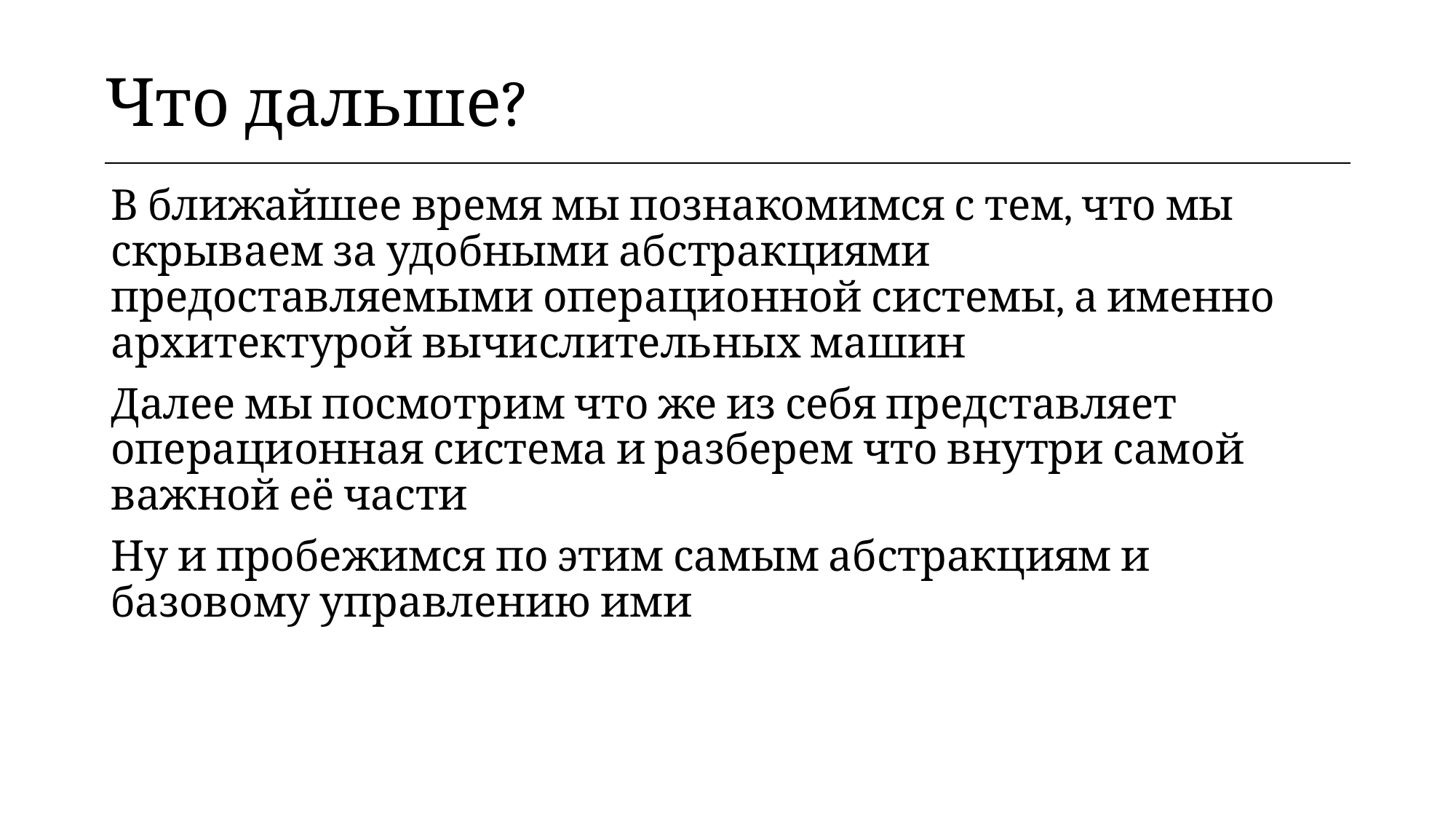

| Что дальше? |
| --- |
В ближайшее время мы познакомимся с тем, что мы скрываем за удобными абстракциями предоставляемыми операционной системы, а именно архитектурой вычислительных машин
Далее мы посмотрим что же из себя представляет операционная система и разберем что внутри самой важной её части
Ну и пробежимся по этим самым абстракциям и базовому управлению ими